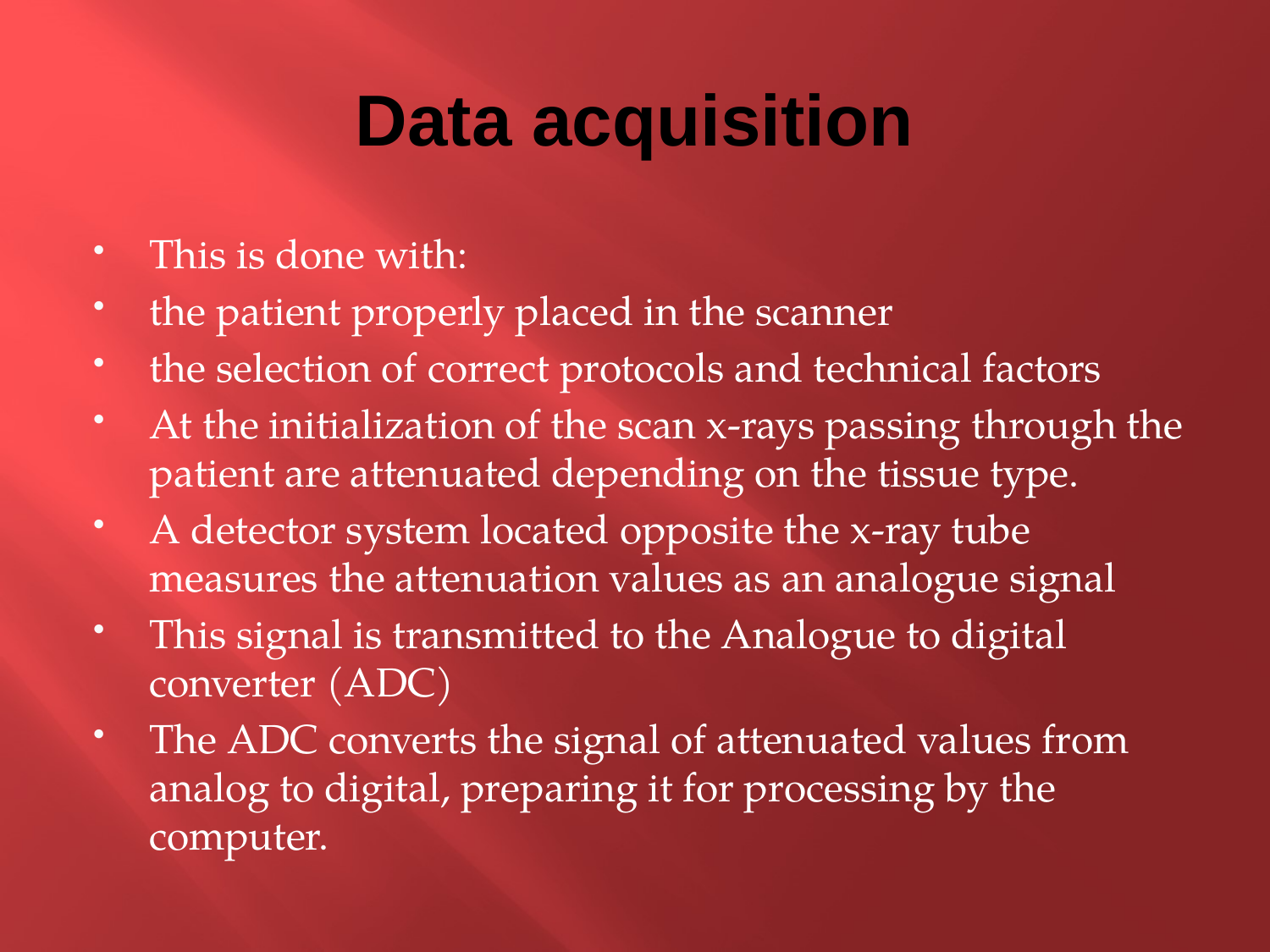

# Data acquisition
This is done with:
the patient properly placed in the scanner
the selection of correct protocols and technical factors
At the initialization of the scan x-rays passing through the patient are attenuated depending on the tissue type.
A detector system located opposite the x-ray tube measures the attenuation values as an analogue signal
This signal is transmitted to the Analogue to digital converter (ADC)
The ADC converts the signal of attenuated values from analog to digital, preparing it for processing by the computer.